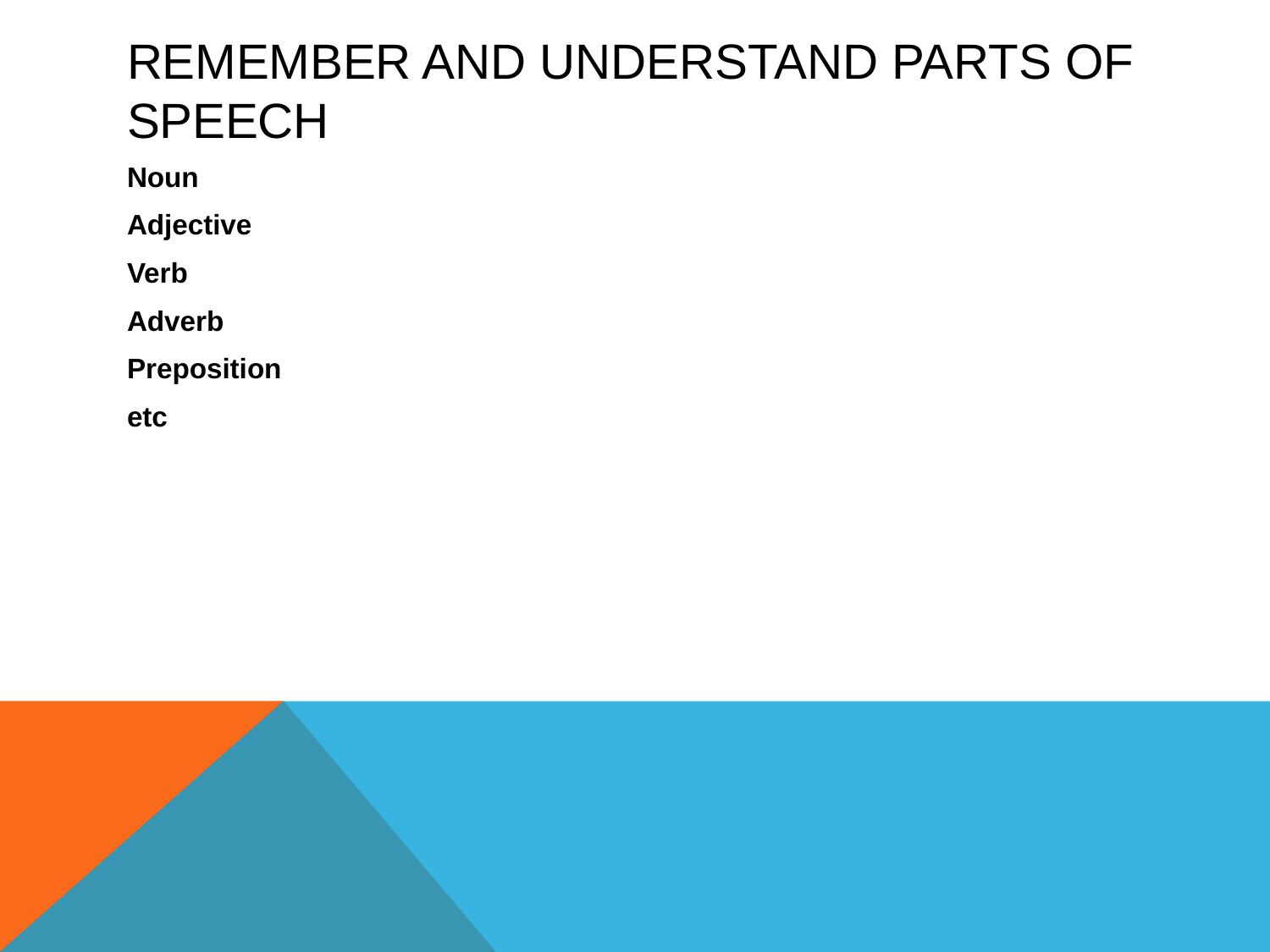

# Remember and understand parts of speech
Noun
Adjective
Verb
Adverb
Preposition
etc